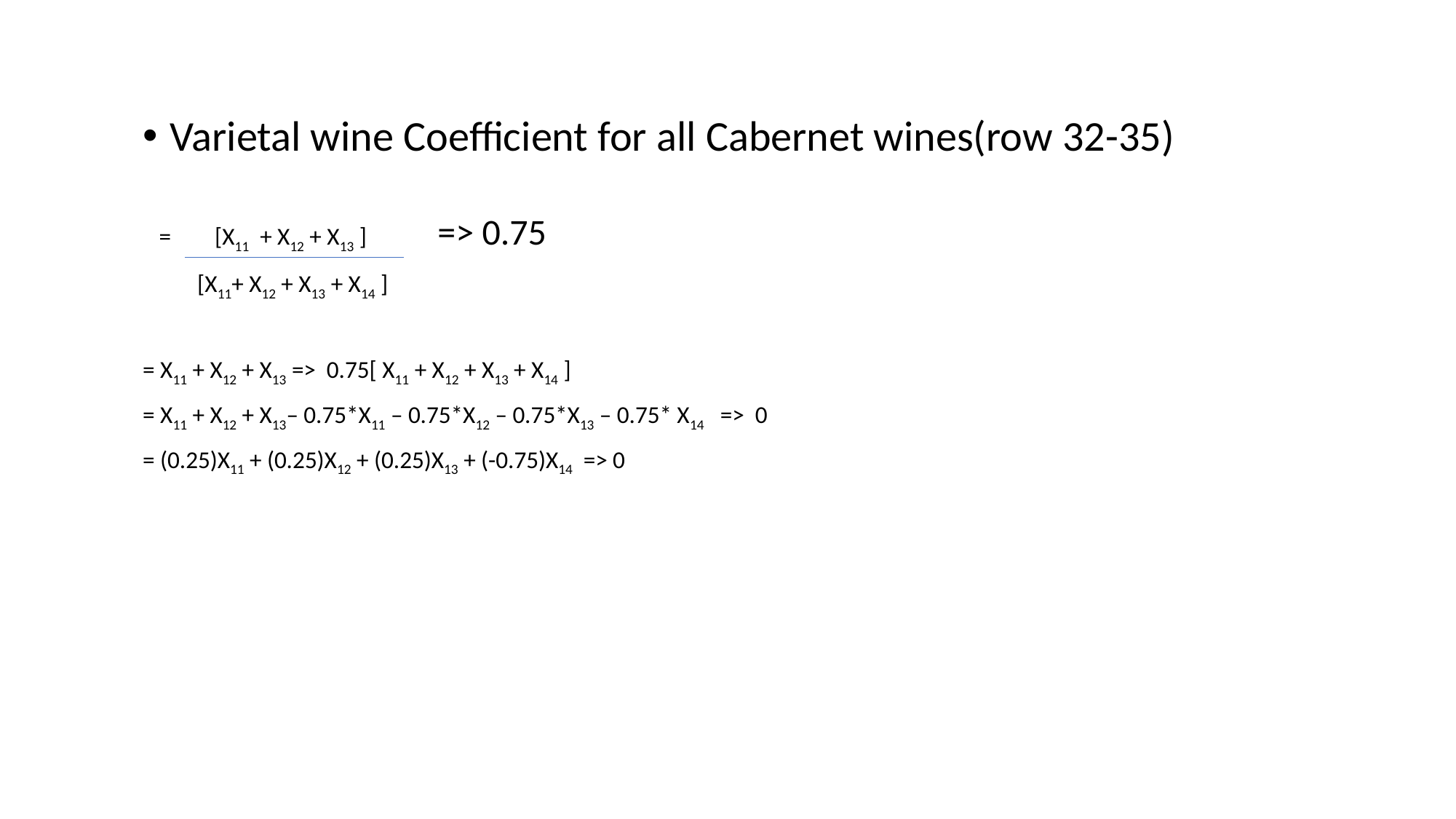

Varietal wine Coefficient for all Cabernet wines(row 32-35)
   =        [X11  + X12 + X13 ]             => 0.75
          [X11+ X12 + X13 + X14 ]

= X11 + X12 + X13 =>  0.75[ X11 + X12 + X13 + X14 ]
= X11 + X12 + X13– 0.75*X11 – 0.75*X12 – 0.75*X13 – 0.75* X14   =>  0
= (0.25)X11 + (0.25)X12 + (0.25)X13 + (-0.75)X14  => 0